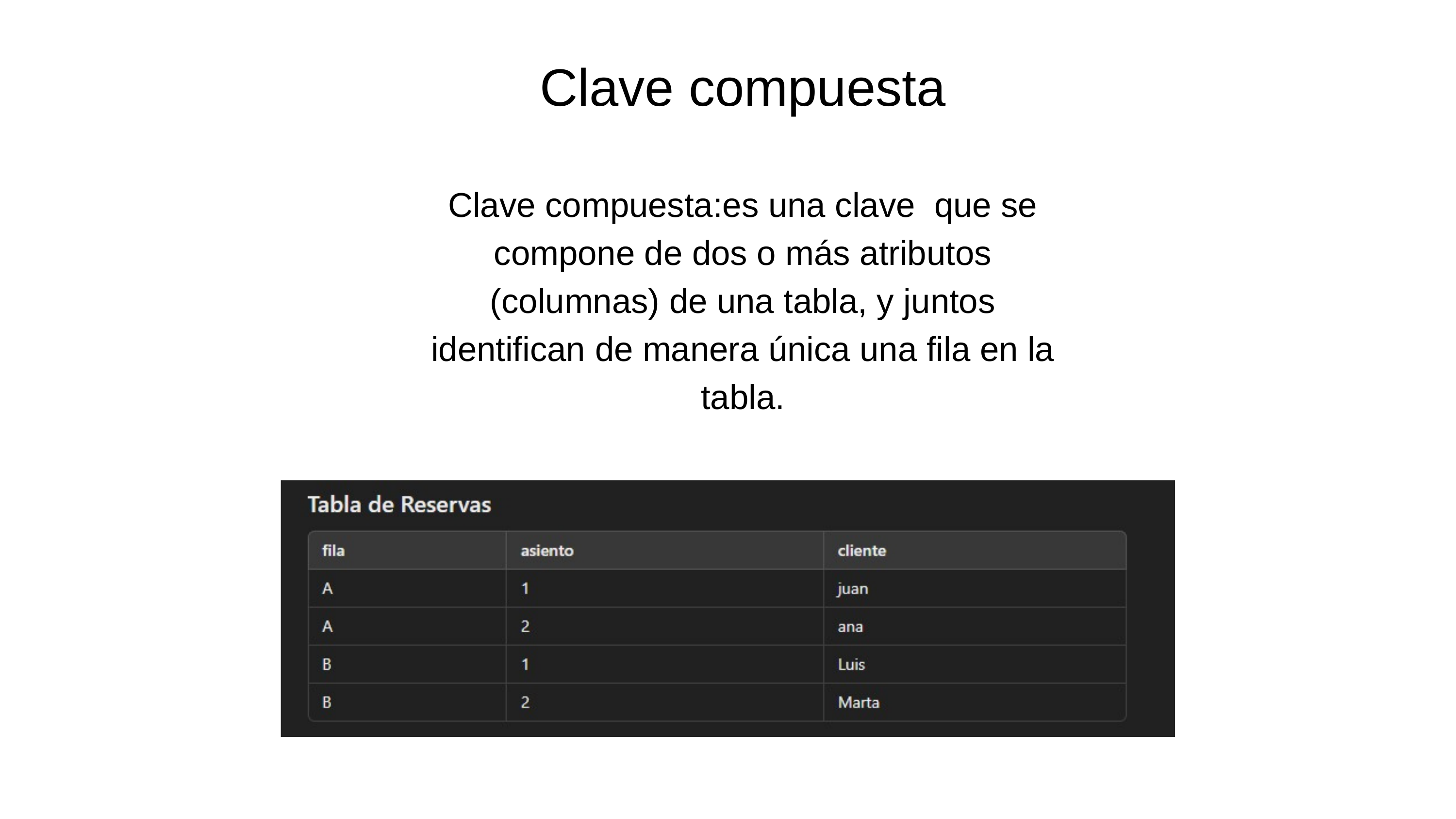

Clave compuesta
Clave compuesta:es una clave  que se compone de dos o más atributos (columnas) de una tabla, y juntos identifican de manera única una fila en la tabla.